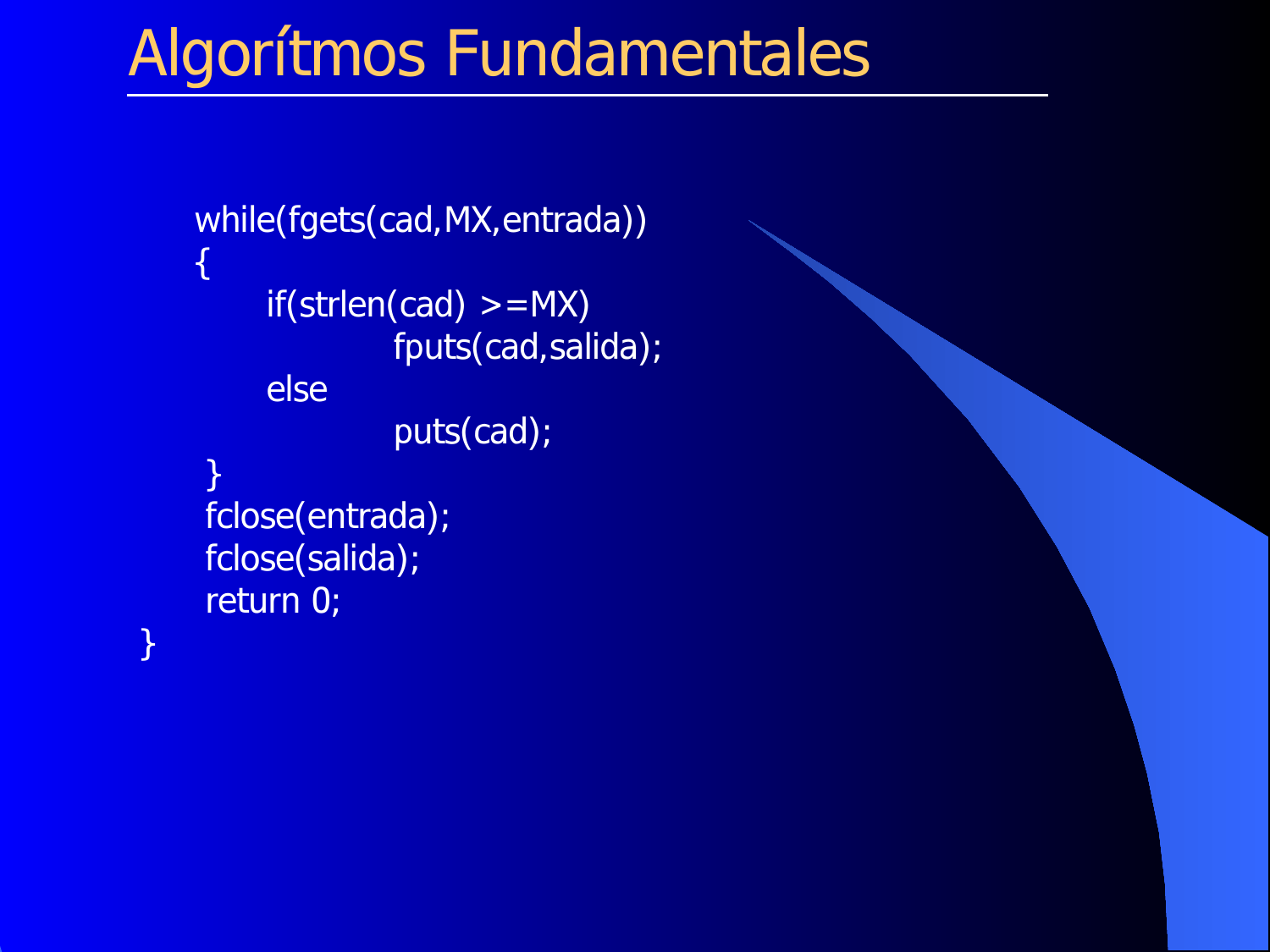

Algorítmos Fundamentales
     while(fgets(cad,MX,entrada))
     {
	if(strlen(cad) >=MX)
		fputs(cad,salida);
	else
		puts(cad);
      }
      fclose(entrada);
      fclose(salida);
      return 0;
}